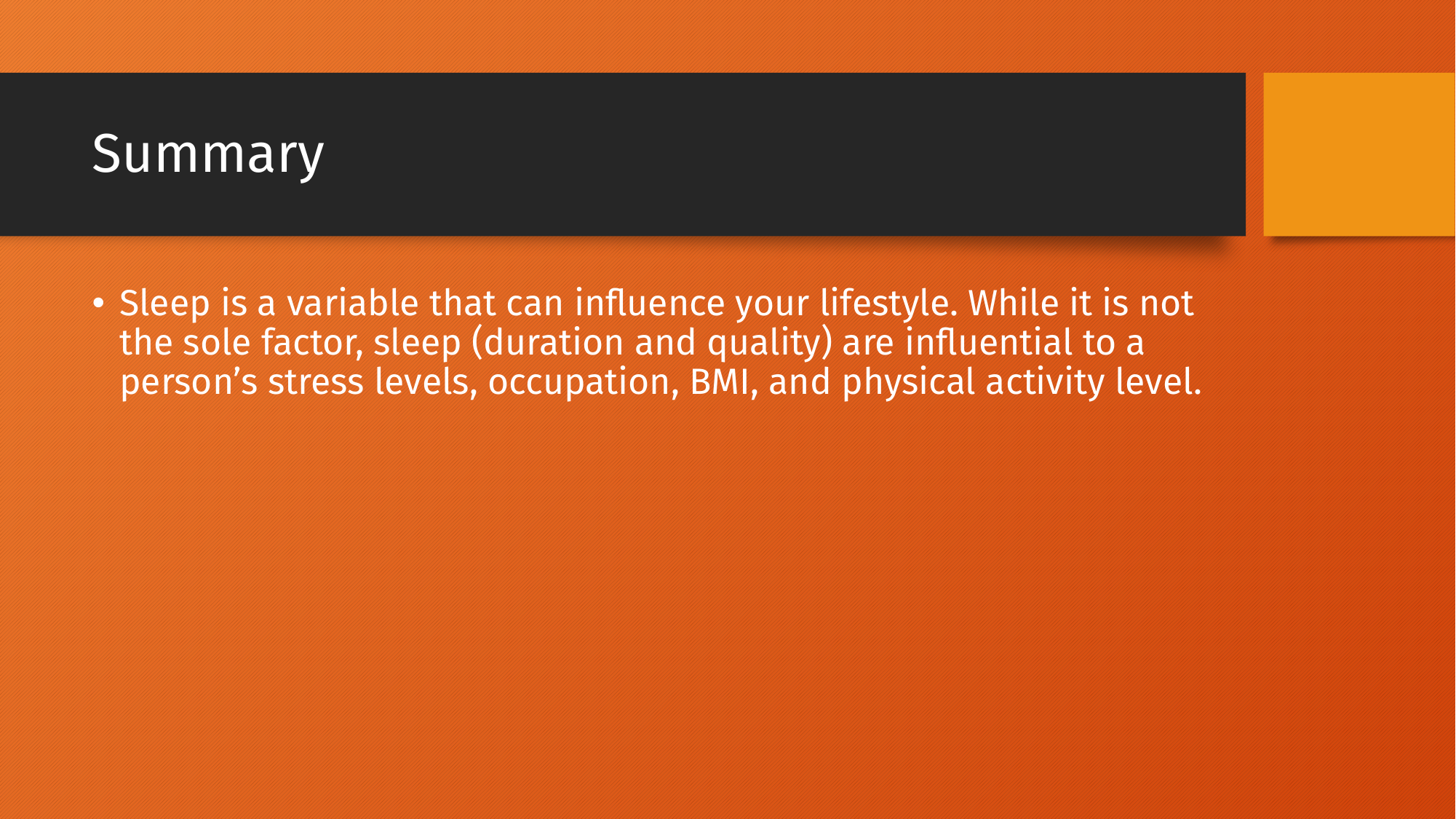

# Summary
Sleep is a variable that can influence your lifestyle. While it is not the sole factor, sleep (duration and quality) are influential to a person’s stress levels, occupation, BMI, and physical activity level.